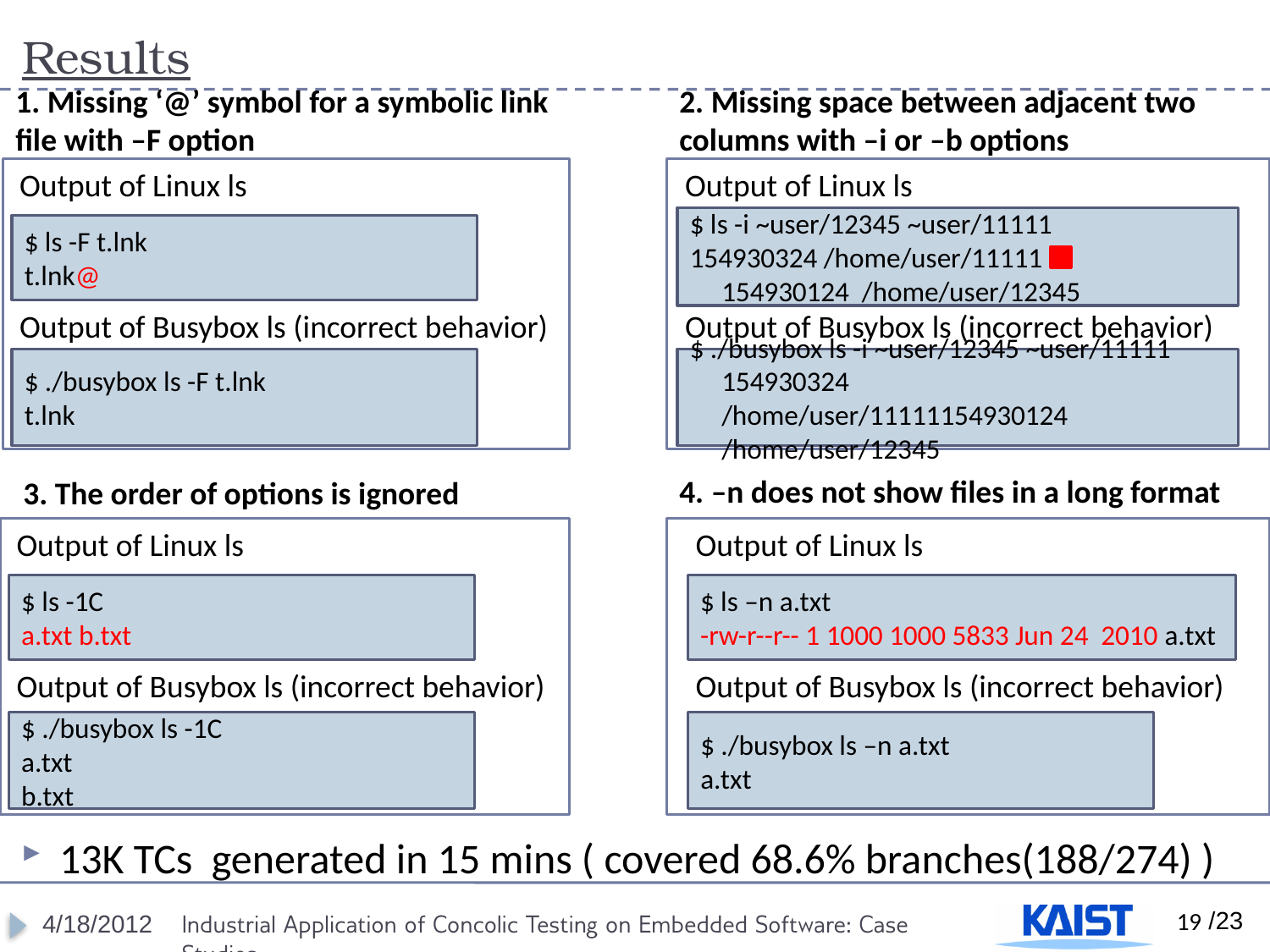

# Results
1. Missing ‘@’ symbol for a symbolic link file with –F option
2. Missing space between adjacent two columns with –i or –b options

Output of Linux ls

Output of Linux ls
$ ls -i ~user/12345 ~user/11111
154930324 /home/user/11111　154930124  /home/user/12345
$ ls -F t.lnk
t.lnk@

Output of Busybox ls (incorrect behavior)
Output of Busybox ls (incorrect behavior)
$ ./busybox ls -F t.lnk
t.lnk
$ ./busybox ls -i ~user/12345 ~user/11111 154930324 /home/user/11111154930124 /home/user/12345
4. –n does not show files in a long format
3. The order of options is ignored

Output of Linux ls

Output of Linux ls
$ ls -1C
a.txt b.txt
$ ls –n a.txt
-rw-r--r-- 1 1000 1000 5833 Jun 24  2010 a.txt
Output of Busybox ls (incorrect behavior)
Output of Busybox ls (incorrect behavior)
$ ./busybox ls -1C
a.txt
b.txt
$ ./busybox ls –n a.txt
a.txt
13K TCs  generated in 15 mins ( covered 68.6% branches(188/274) )
19
4/18/2012
Industrial Application of Concolic Testing on Embedded Software: Case Studies